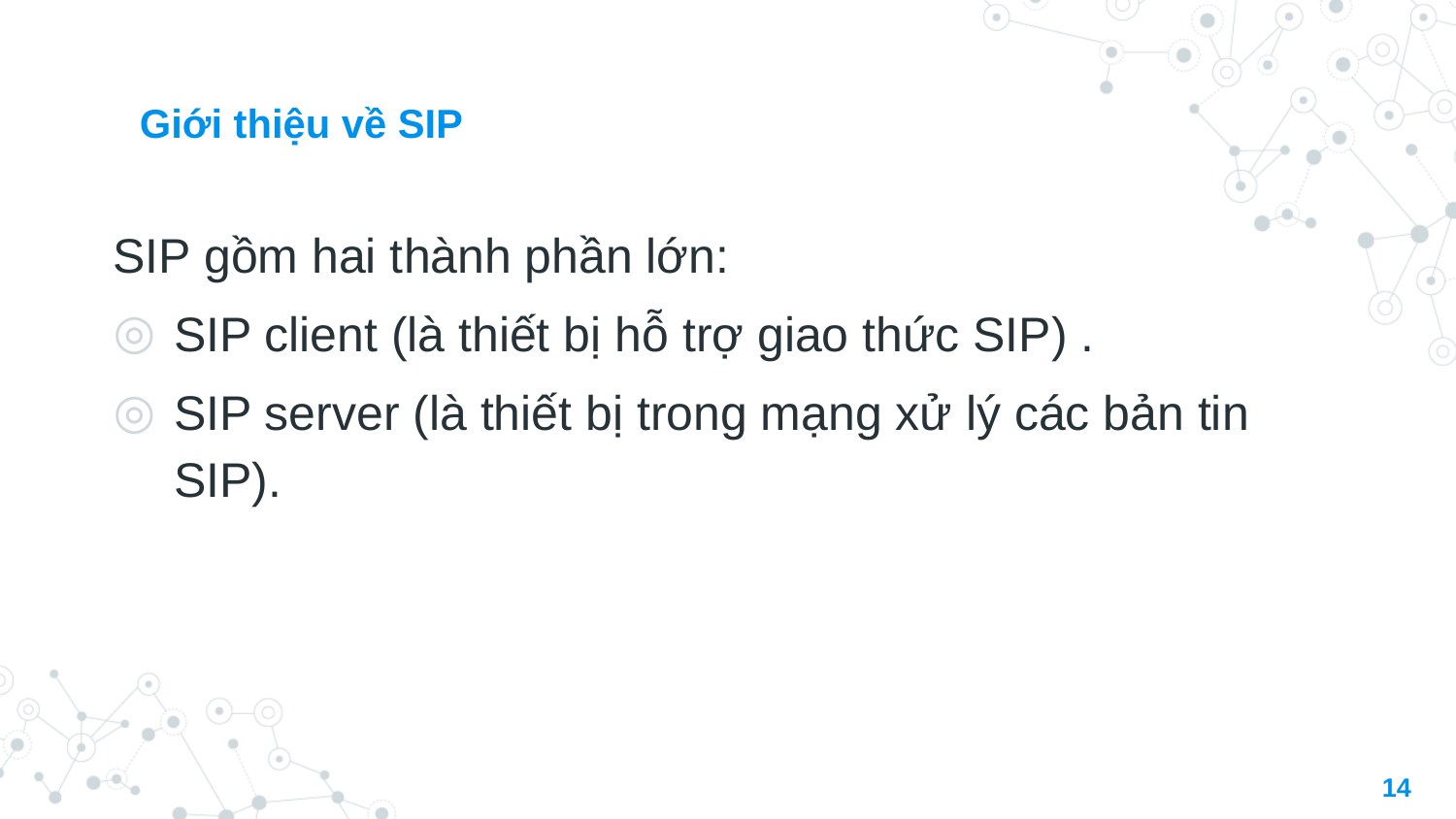

# Giới thiệu về SIP
SIP gồm hai thành phần lớn:
SIP client (là thiết bị hỗ trợ giao thức SIP) .
SIP server (là thiết bị trong mạng xử lý các bản tin SIP).
14